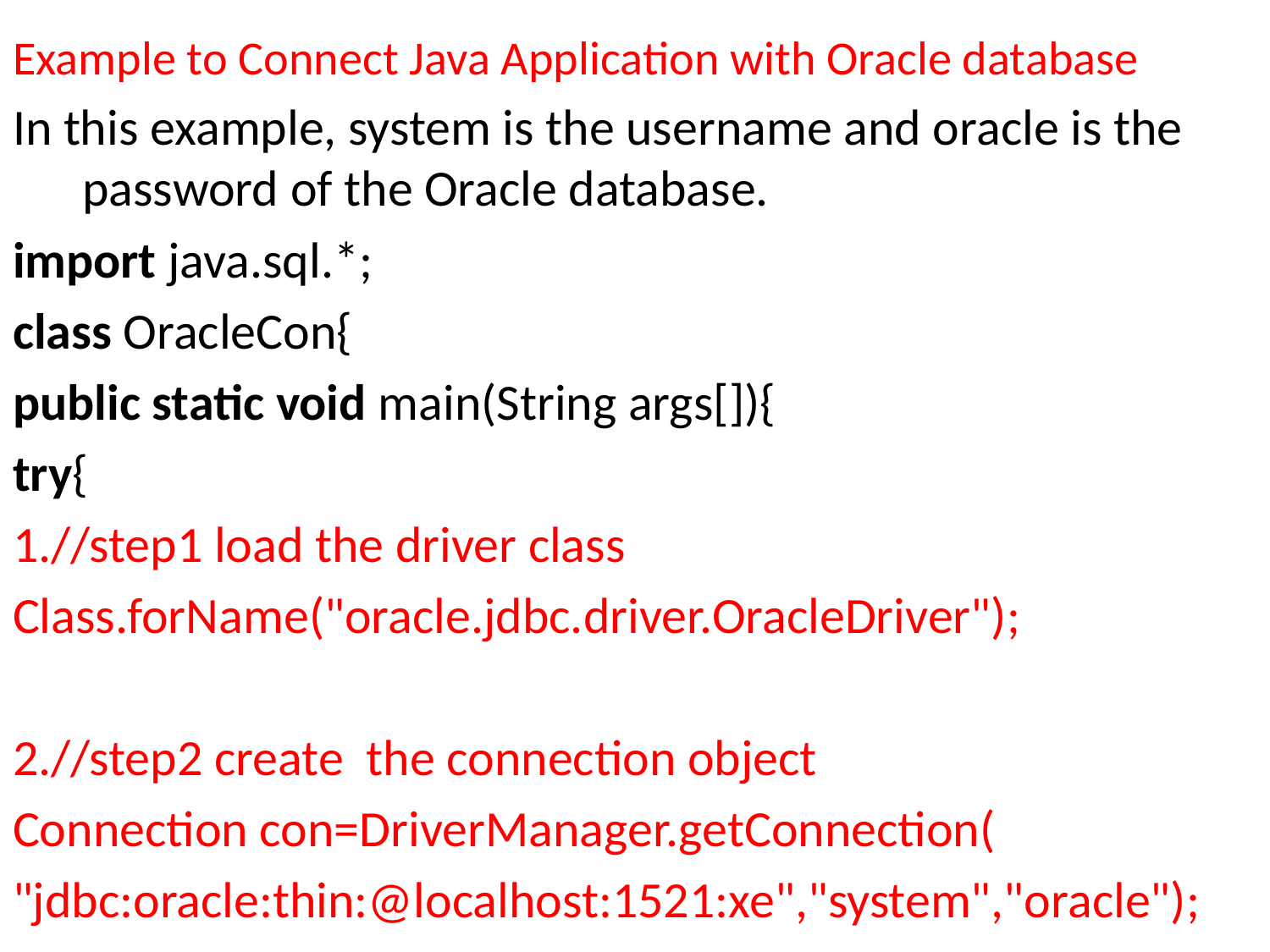

Example to Connect Java Application with Oracle database
In this example, system is the username and oracle is the password of the Oracle database.
import java.sql.*;
class OracleCon{
public static void main(String args[]){
try{
1.//step1 load the driver class
Class.forName("oracle.jdbc.driver.OracleDriver");

2.//step2 create  the connection object
Connection con=DriverManager.getConnection(
"jdbc:oracle:thin:@localhost:1521:xe","system","oracle");